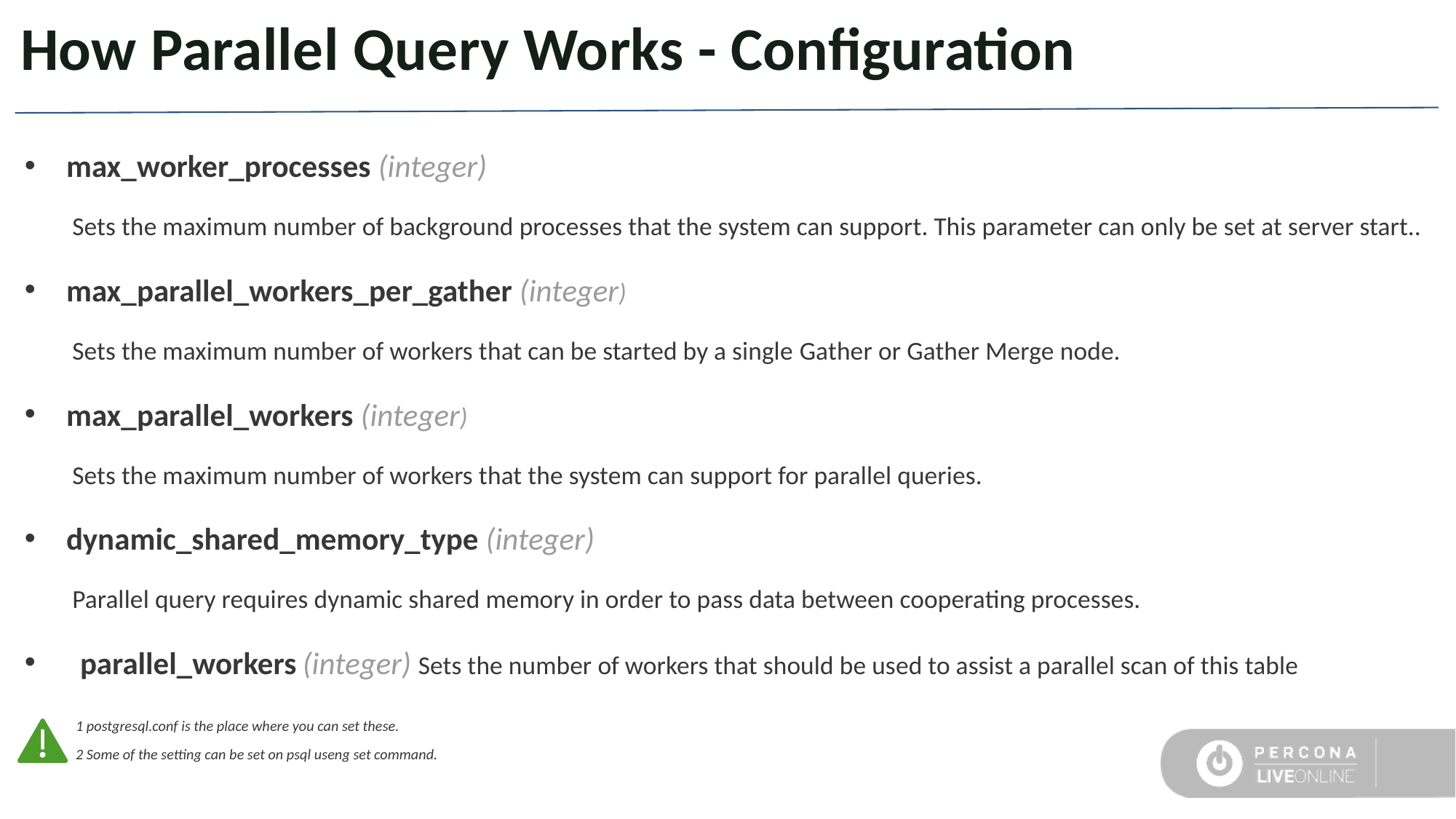

# How Parallel Query Works - Configuration
max_worker_processes (integer)
Sets the maximum number of background processes that the system can support. This parameter can only be set at server start..
max_parallel_workers_per_gather (integer)
Sets the maximum number of workers that can be started by a single Gather or Gather Merge node.
max_parallel_workers (integer)
Sets the maximum number of workers that the system can support for parallel queries.
dynamic_shared_memory_type (integer)
Parallel query requires dynamic shared memory in order to pass data between cooperating processes.
parallel_workers (integer) Sets the number of workers that should be used to assist a parallel scan of this table
1 postgresql.conf is the place where you can set these.
2 Some of the setting can be set on psql useng set command.